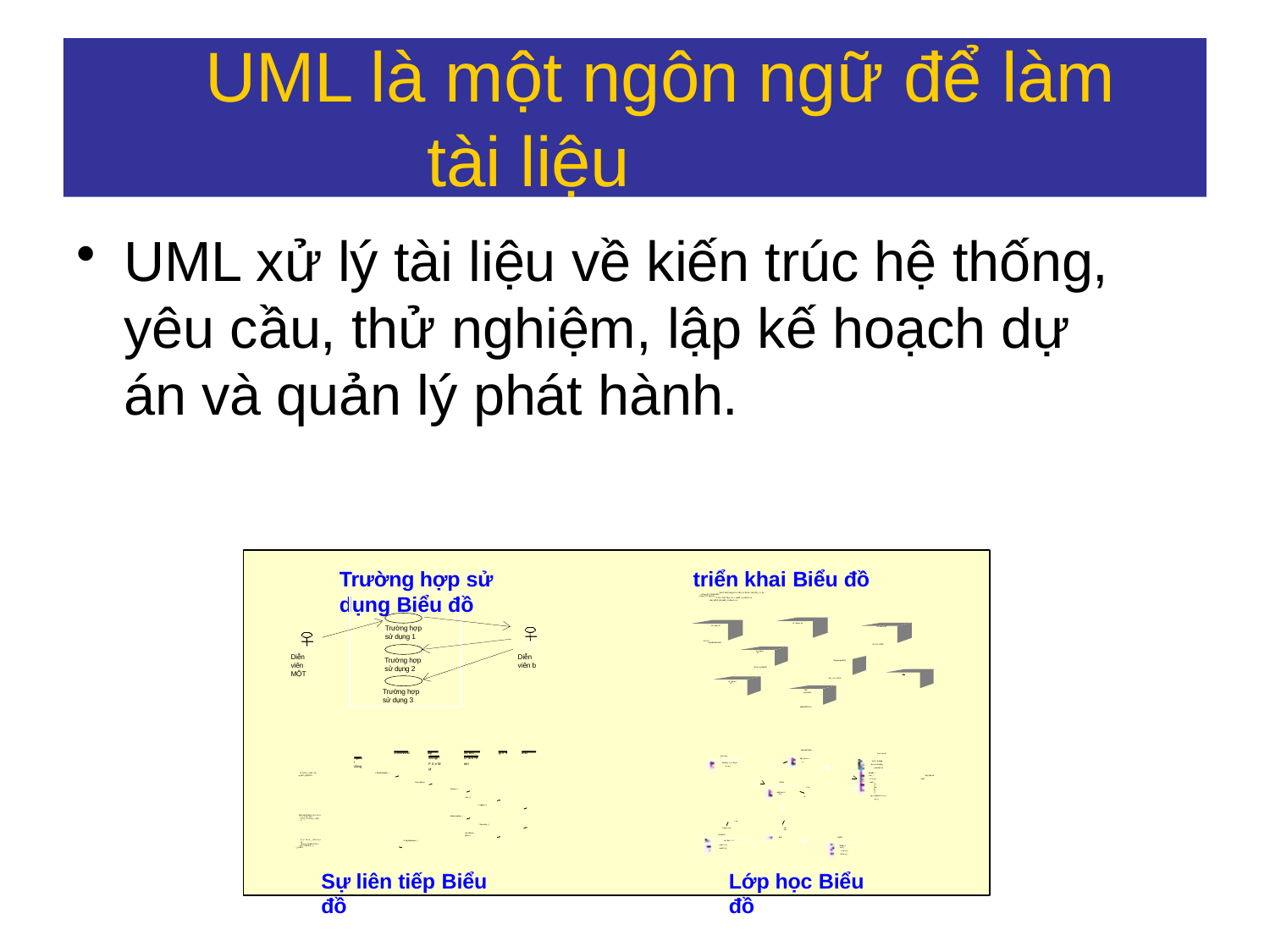

# UML là một ngôn ngữ để làm tài liệu

UML xử lý tài liệu về kiến trúc hệ thống, yêu cầu, thử nghiệm, lập kế hoạch dự án và quản lý phát hành.

triển khai Biểu đồ
ºÐ»ê È¯°æÀÇ ÇÏµå¿þ¾î¹× ³×Æ®¿÷À¸·ÎÀÇ Á¤º¸ ½Ã½ºÅÛ ¿¬°á ¸ðµ¨
À©µµ¿ì 95 : Å¬¶óÀÌ¾ðÆ®
À©µµ¿ì NT: ÀÀ¿ë¼¹ö
- À¯´Ð½º ¸Ó½Å: ÀÀ¿ë ¼¹ö ¹× µ¥ÀÌÅ¸ ¼¹ö, Åë½Å ¼¹ö
- IBM ¸ÞÀÎÇÁ·¹ÀÓ: µ¥ÀÌÅ¸ ¼¹ö, Åë½Å ¼¹ö
Trường hợp sử dụng Biểu đồ

W i ndo ws 9 5
Trường hợp sử dụng 1

W i ndo w 9 5

W i ndo ws 9 5

¹®¼°ü¸®
Å¬¶óÀÌ¾ðÆ®.EXE

¹®¼°ü¸® ¾ÖÇÃ¸´

W i ndo ws NT
Diễn viên MỘT
Diễn viên b
Trường hợp sử dụng 2

                                    năng lượng mặt trời

¹®¼°ü¸® ¿£Áø.EXE

UANlpIhXa

ÀÀ ¿ ë ¼¹ ö .EX E

W i ndo ws NT

Trường hợp sử dụng 3

IBM
máy tính lớn

µ¥ÀÌÅ¸º£ÀÌ½º¼¹ö

Danh sách tài liệu

tập tinMgr : F il e M gr
tài liệu _ : D ocu m ent
chínhWnd
gf il e
kho

D o c u m en t

File e M g r
người dùng

add( ) de l e t e ( )

với tôi : tôi không
làm cid : tôi không _
numField : int

fetchDoc( ) s o r tB yN a m e ( )

Æ¯Á¤¹®¼¿¡ ´ëÇÑ º¸±â¸¦
»ç¿ëÀÚ°¡ ¿äÃ»ÇÑ´Ù.

1: Yêu cầu xem tài liệu ( )

bạn biết ( )
mở ( )
cl o s e ( ) r ead ( )
s o r t File eL is t ( )
tạo ( ) f bệnh D o c u m en t ( )

đọc() điền các

mã số..

2: tìm nạpDoc( )

FileList

f L là

3: tạo nên ( )

add( ) de l e t e ( )

1 1

4: tạo ( )

5: readDoc ( )

ÈÀÏ°ü¸®ÀÚ´Â Àþî¿Â ¹®¼ À Ç Á ¤ º¸¸¦ Ç Ø ´ç ¹®¼
° ´ Ã ¼¿¡ ¼³ Á ¤ À » ¿ ä ÇÑ´Ù .

6: điền vào tài liệu ( )

r e p

7: Đọc tài liệu ( )

R epo si t o ry

Tài liệu

số 8: điền vào tập tin ( )

(từ kiên trì)

đọc( )

GrpFile

È ¸é ° ´Ã¼´Â _ _ À Ð¾ î µ é ÀÎ
°´Ã¼µé¿¡ ´ëÇØ ÀÌ¸§º°·Î Á ¤ · ÄÀ » ½ ÃÄ Ñ È ¸ ¿ ¡
º¸¿©ÁØ´Ù.

9: sắp xếpByName ( )

tên : than * = 0

r ead D o c( ) r ead Fil e ( )

đã đọc ( )
mở ( )
cr ea t e ( ) f illFil e ( )
Sự liên tiếp Biểu đồ
Lớp học Biểu đồ